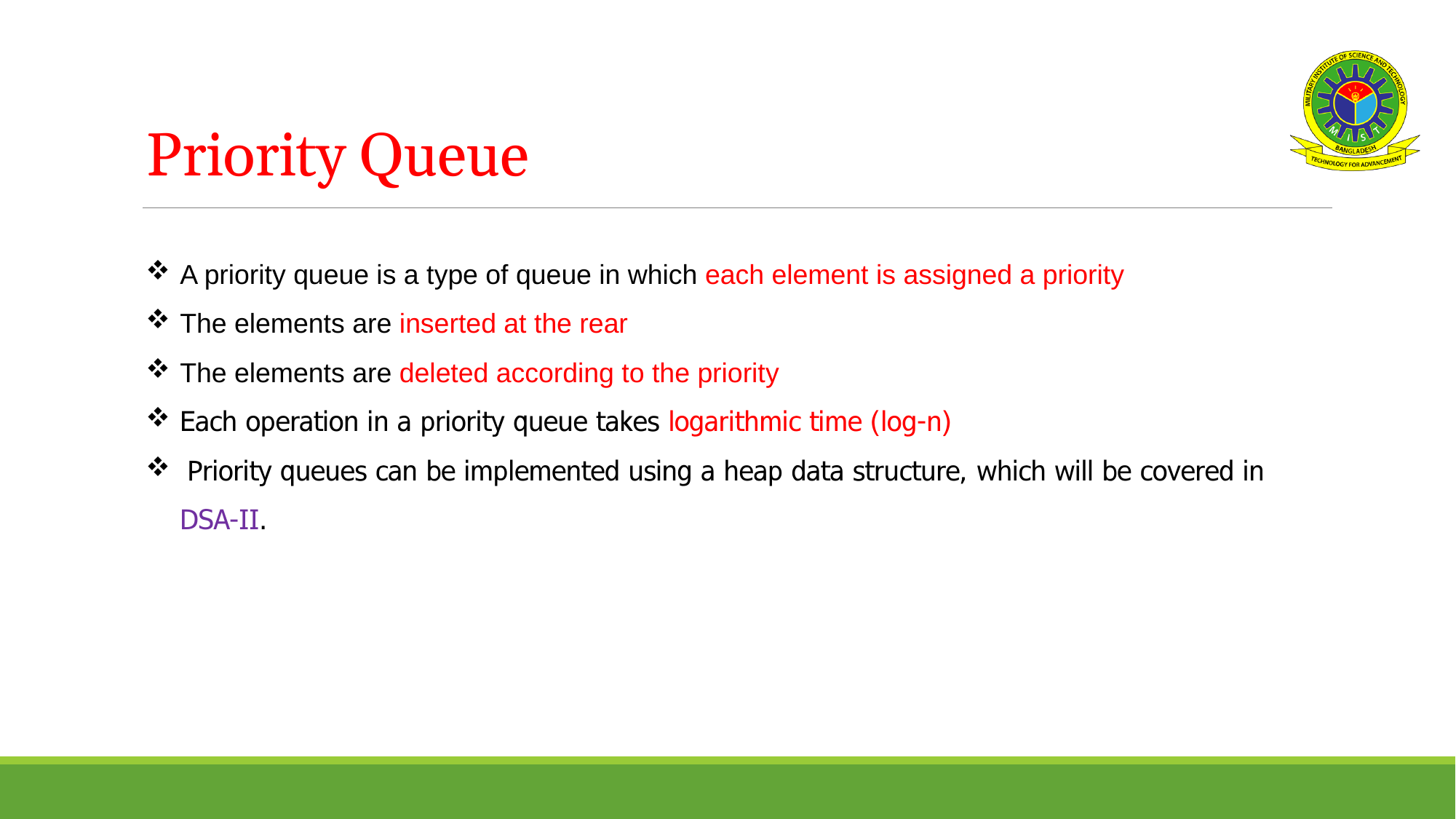

# Priority Queue
A priority queue is a type of queue in which each element is assigned a priority
The elements are inserted at the rear
The elements are deleted according to the priority
Each operation in a priority queue takes logarithmic time (log-n)
 Priority queues can be implemented using a heap data structure, which will be covered in DSA-II.